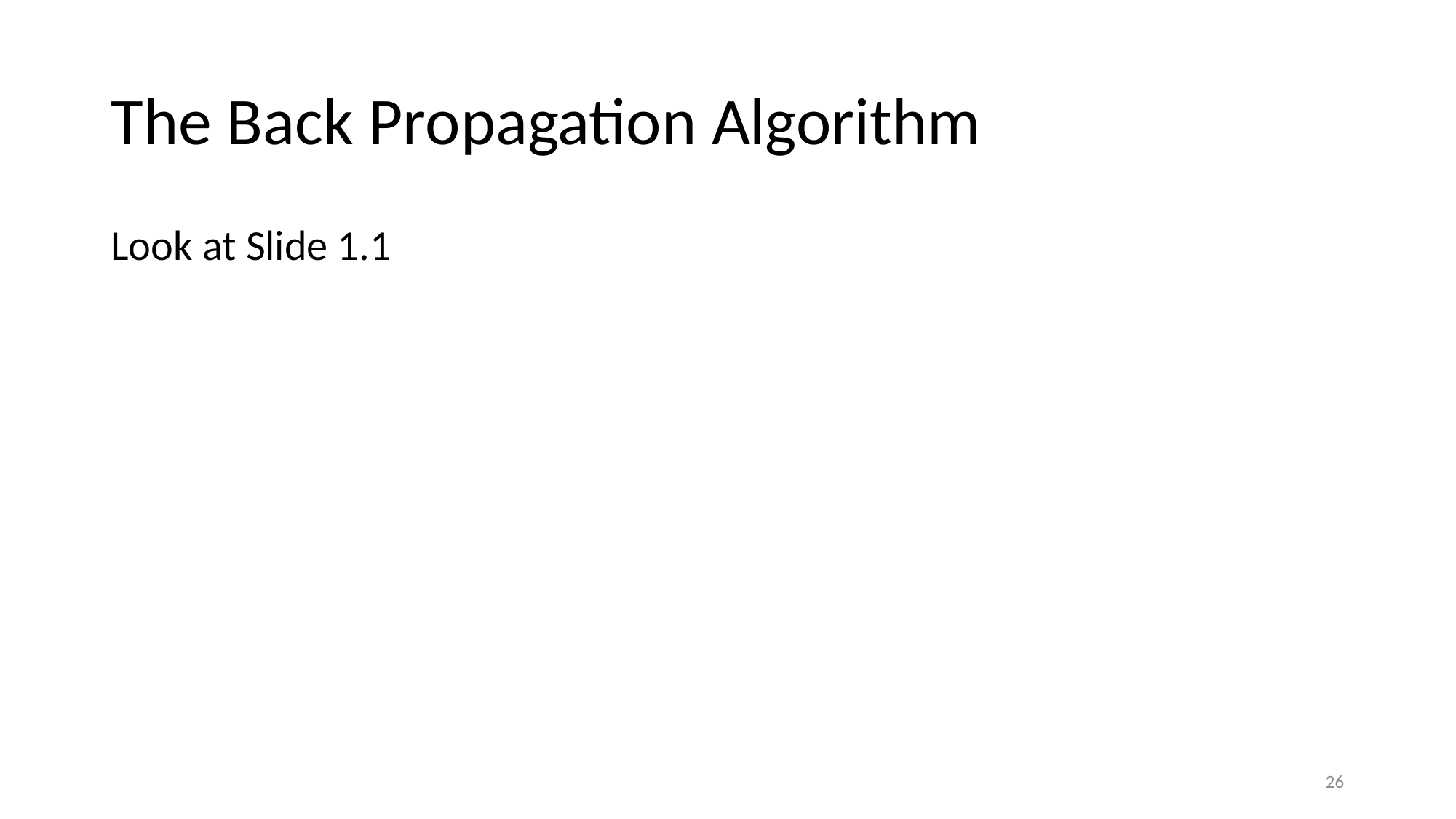

# The Back Propagation Algorithm
Look at Slide 1.1
26